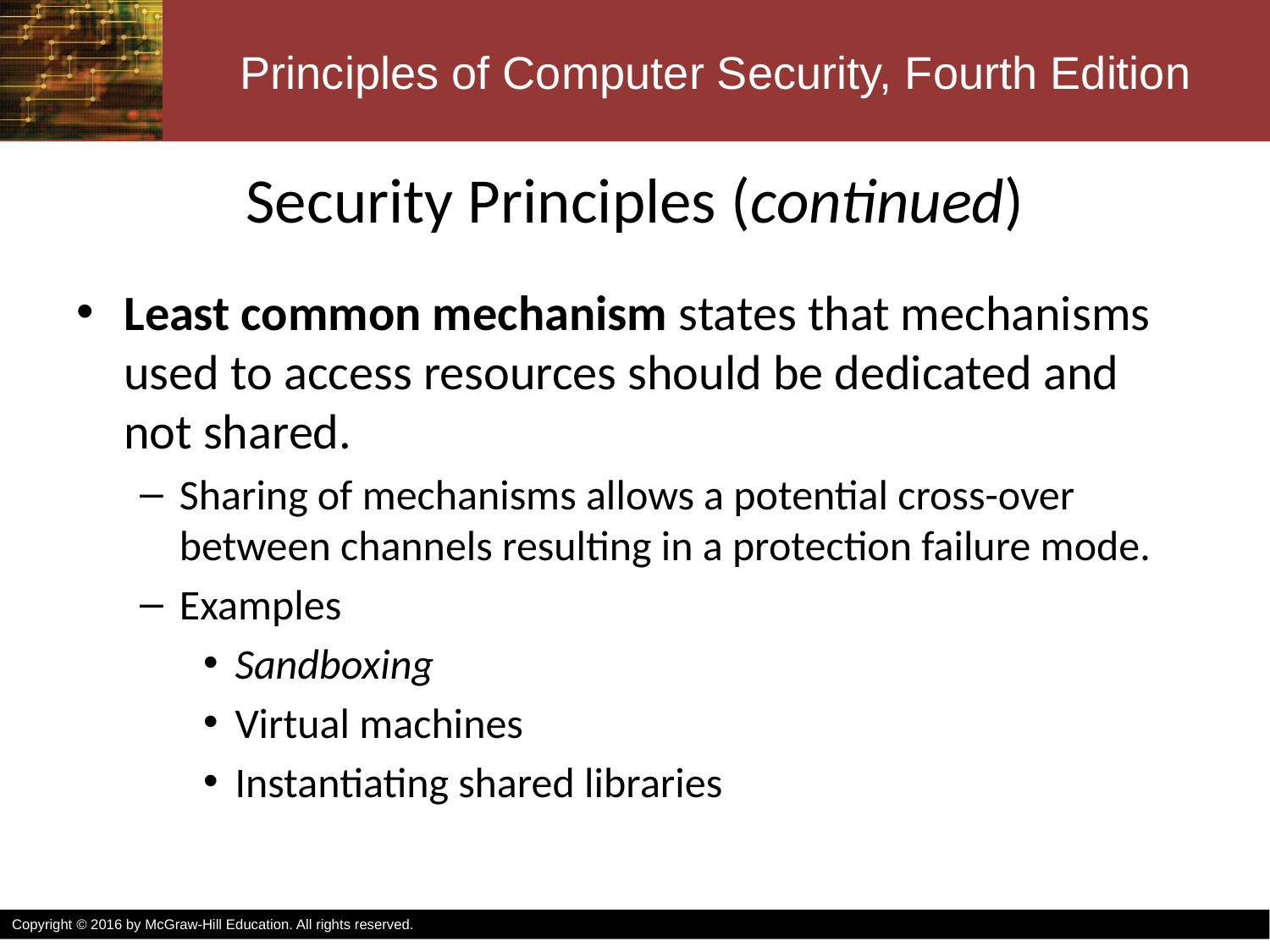

# Security Principles (continued)
Least common mechanism states that mechanisms used to access resources should be dedicated and not shared.
Sharing of mechanisms allows a potential cross-over between channels resulting in a protection failure mode.
Examples
Sandboxing
Virtual machines
Instantiating shared libraries